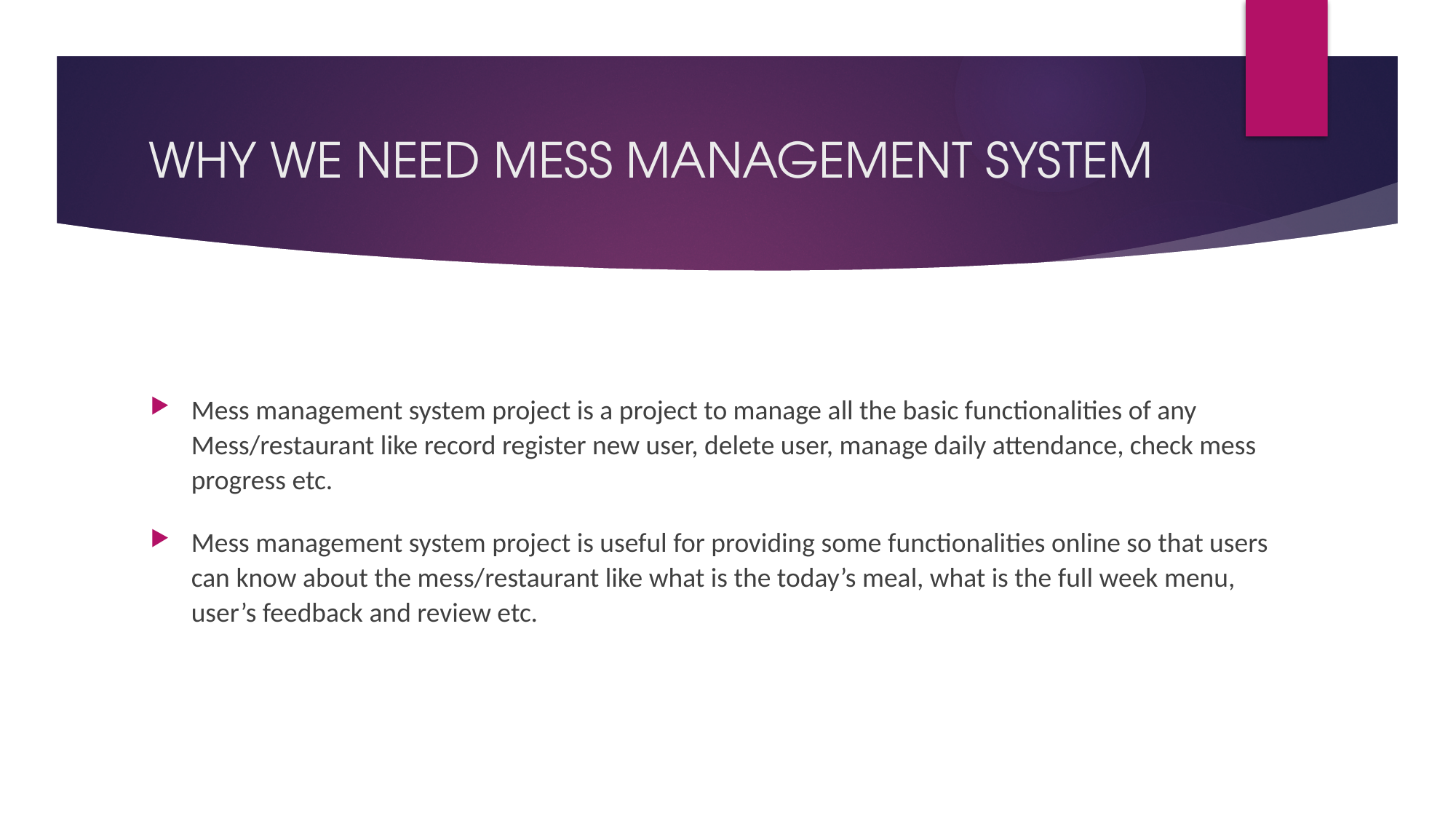

# WHY WE NEED MESS MANAGEMENT SYSTEM
Mess management system project is a project to manage all the basic functionalities of any Mess/restaurant like record register new user, delete user, manage daily attendance, check mess progress etc.
Mess management system project is useful for providing some functionalities online so that users can know about the mess/restaurant like what is the today’s meal, what is the full week menu, user’s feedback and review etc.